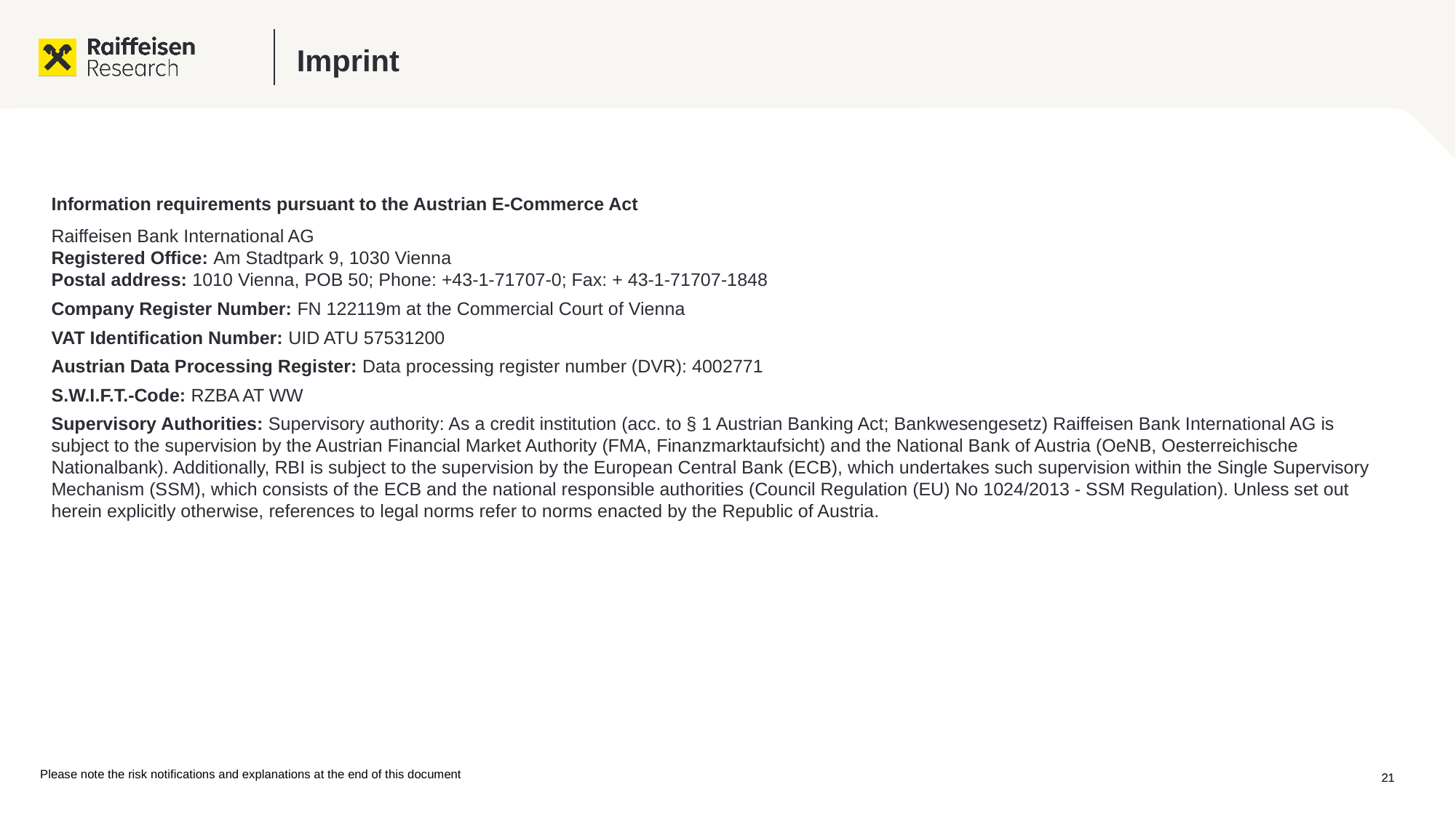

# Imprint
Information requirements pursuant to the Austrian E-Commerce Act
Raiffeisen Bank International AG
Registered Office: Am Stadtpark 9, 1030 Vienna
Postal address: 1010 Vienna, POB 50; Phone: +43-1-71707-0; Fax: + 43-1-71707-1848
Company Register Number: FN 122119m at the Commercial Court of Vienna
VAT Identification Number: UID ATU 57531200
Austrian Data Processing Register: Data processing register number (DVR): 4002771
S.W.I.F.T.-Code: RZBA AT WW
Supervisory Authorities: Supervisory authority: As a credit institution (acc. to § 1 Austrian Banking Act; Bankwesengesetz) Raiffeisen Bank International AG is subject to the supervision by the Austrian Financial Market Authority (FMA, Finanzmarktaufsicht) and the National Bank of Austria (OeNB, Oesterreichische Nationalbank). Additionally, RBI is subject to the supervision by the European Central Bank (ECB), which undertakes such supervision within the Single Supervisory Mechanism (SSM), which consists of the ECB and the national responsible authorities (Council Regulation (EU) No 1024/2013 - SSM Regulation). Unless set out herein explicitly otherwise, references to legal norms refer to norms enacted by the Republic of Austria.